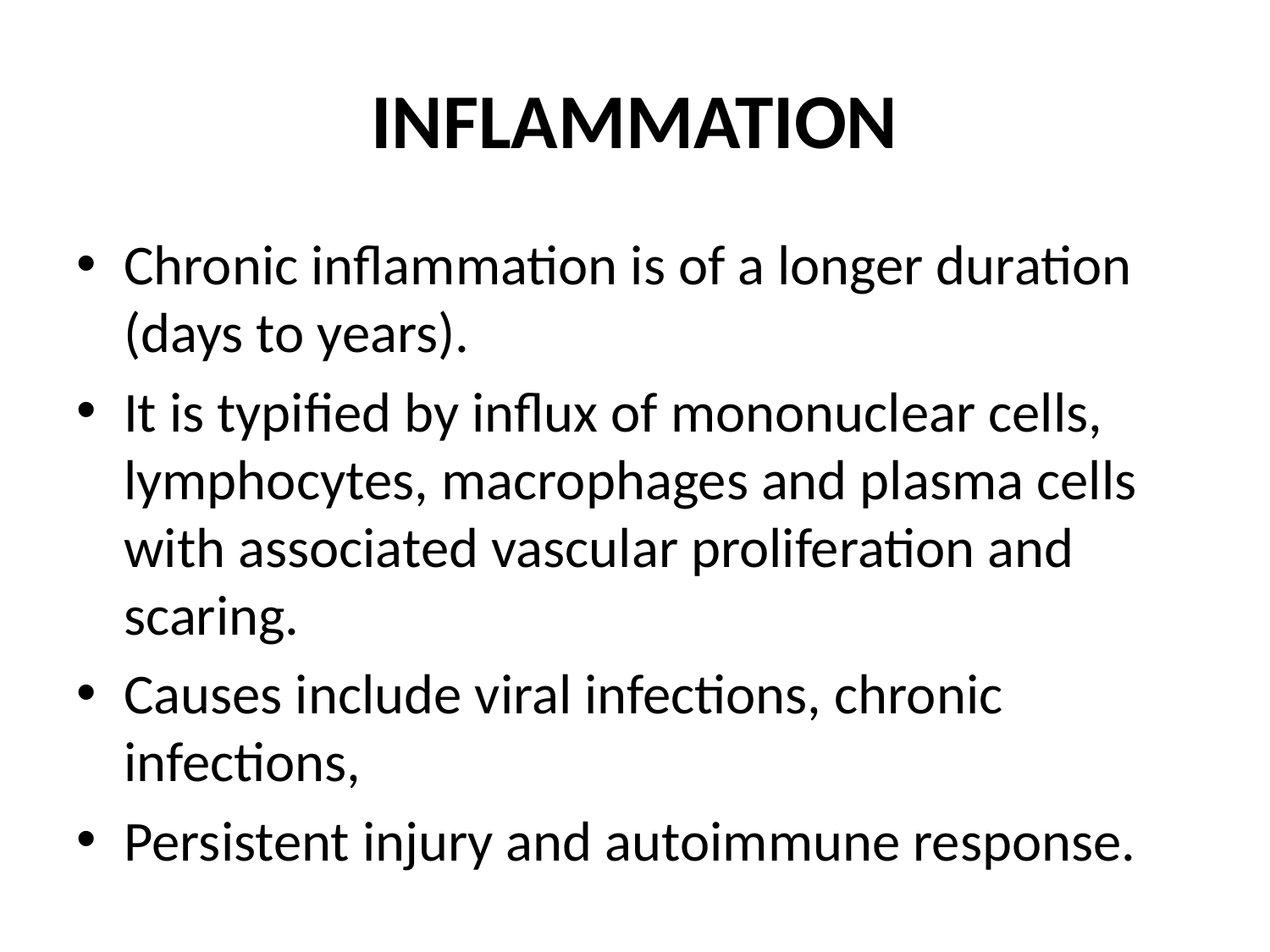

# INFLAMMATION
Chronic inflammation is of a longer duration (days to years).
It is typified by influx of mononuclear cells, lymphocytes, macrophages and plasma cells with associated vascular proliferation and scaring.
Causes include viral infections, chronic infections,
Persistent injury and autoimmune response.